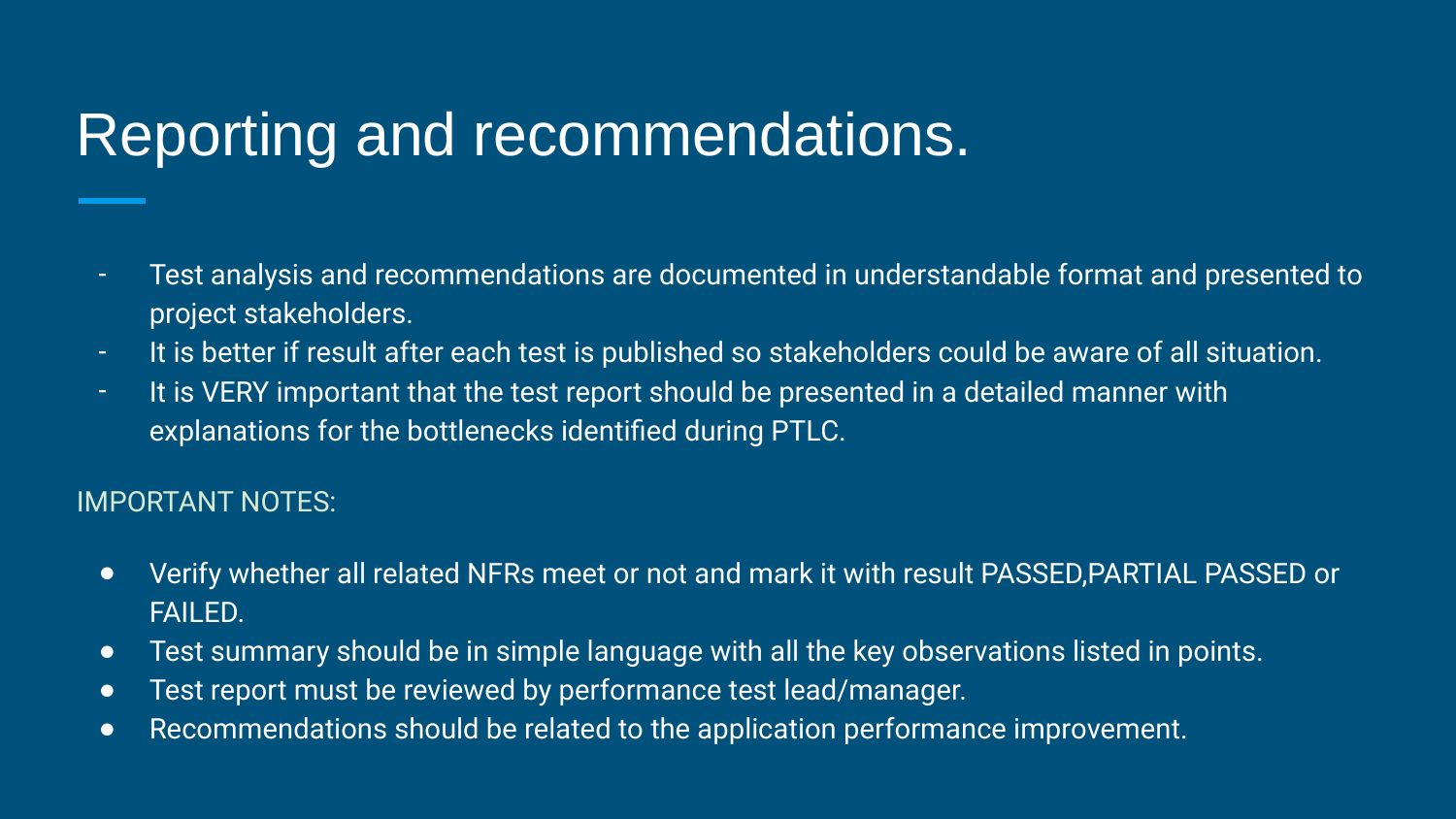

# Reporting and recommendations.
Test analysis and recommendations are documented in understandable format and presented to project stakeholders.
It is better if result after each test is published so stakeholders could be aware of all situation.
It is VERY important that the test report should be presented in a detailed manner with explanations for the bottlenecks identified during PTLC.
IMPORTANT NOTES:
Verify whether all related NFRs meet or not and mark it with result PASSED,PARTIAL PASSED or FAILED.
Test summary should be in simple language with all the key observations listed in points.
Test report must be reviewed by performance test lead/manager.
Recommendations should be related to the application performance improvement.